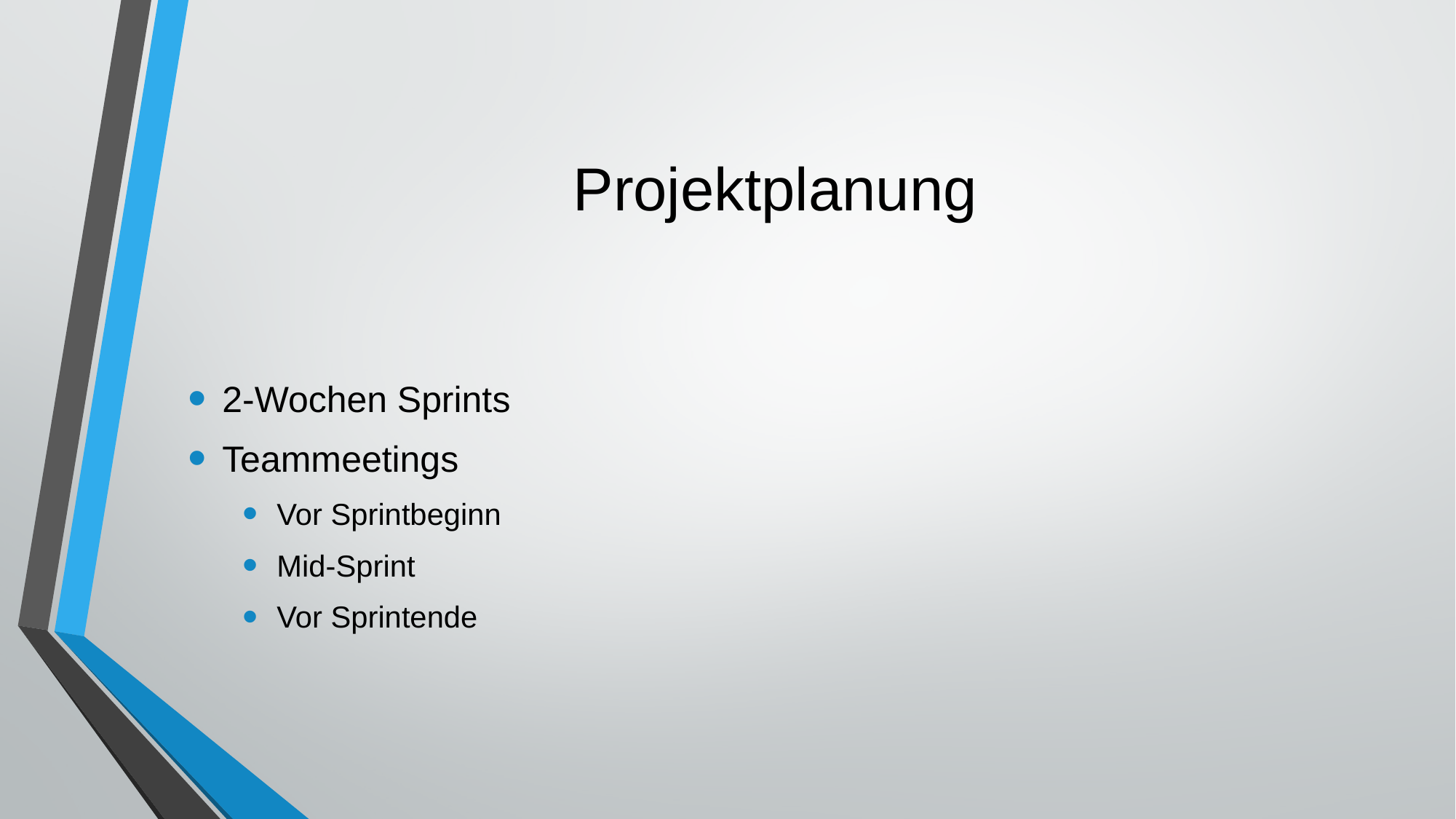

# Projektplanung
2-Wochen Sprints
Teammeetings
Vor Sprintbeginn
Mid-Sprint
Vor Sprintende